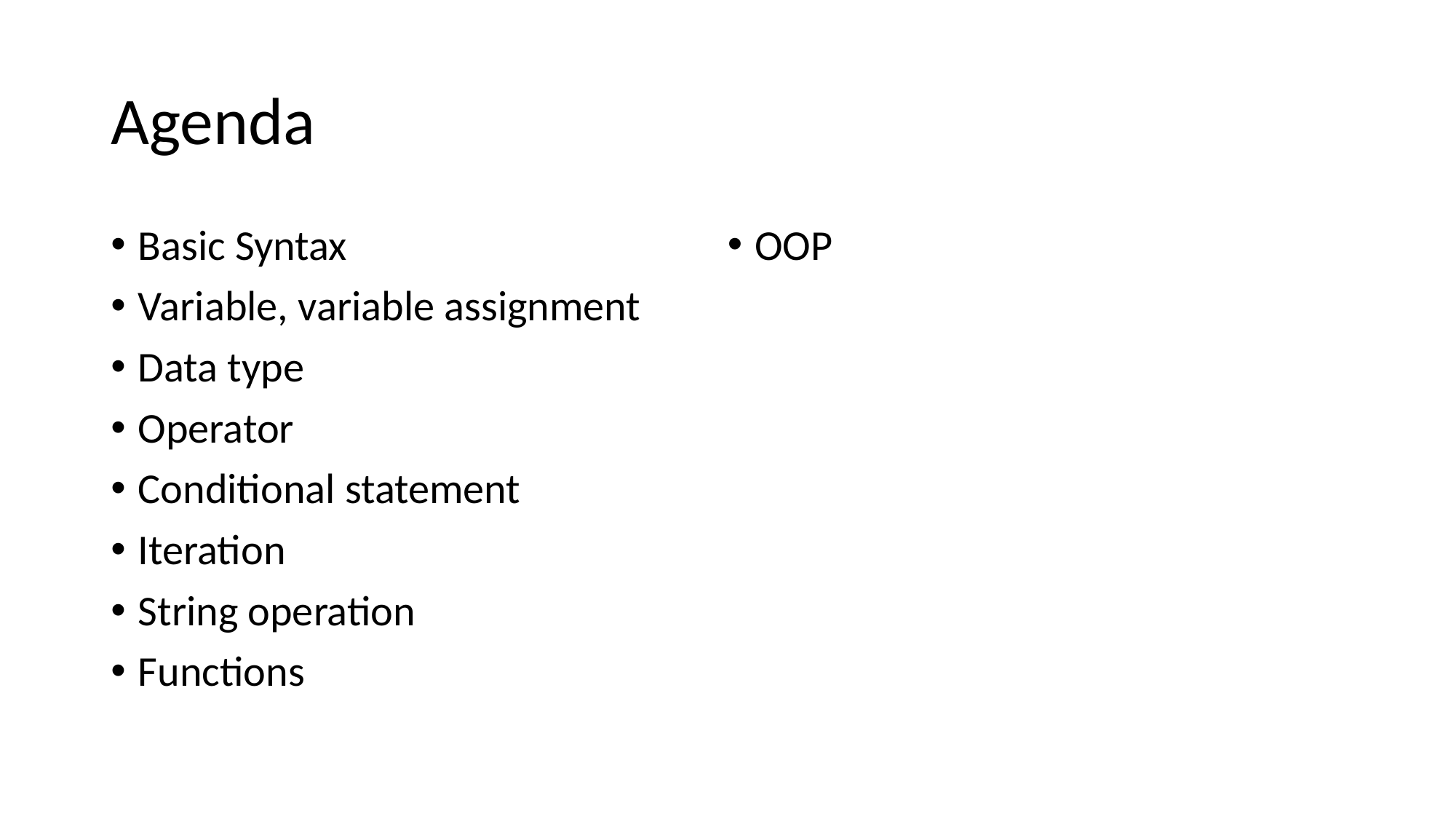

# Agenda
Basic Syntax
Variable, variable assignment
Data type
Operator
Conditional statement
Iteration
String operation
Functions
OOP